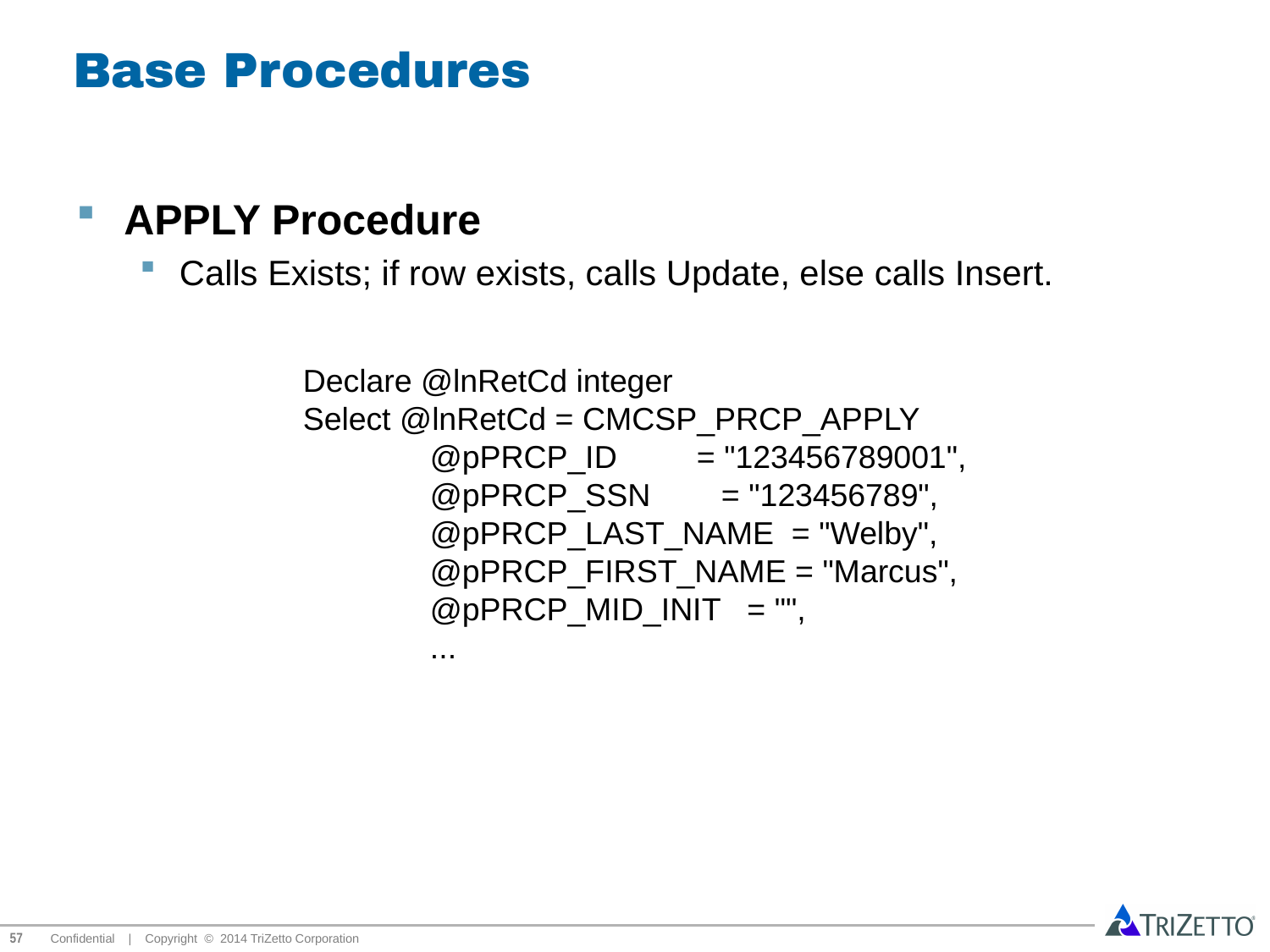

# Base Procedures
APPLY Procedure
Calls Exists; if row exists, calls Update, else calls Insert.

Declare @lnRetCd integer
Select @lnRetCd = CMCSP_PRCP_APPLY
	@pPRCP_ID         = "123456789001",
	@pPRCP_SSN        = "123456789",
	@pPRCP_LAST_NAME  = "Welby",
	@pPRCP_FIRST_NAME = "Marcus",
	@pPRCP_MID_INIT   = "",
	...